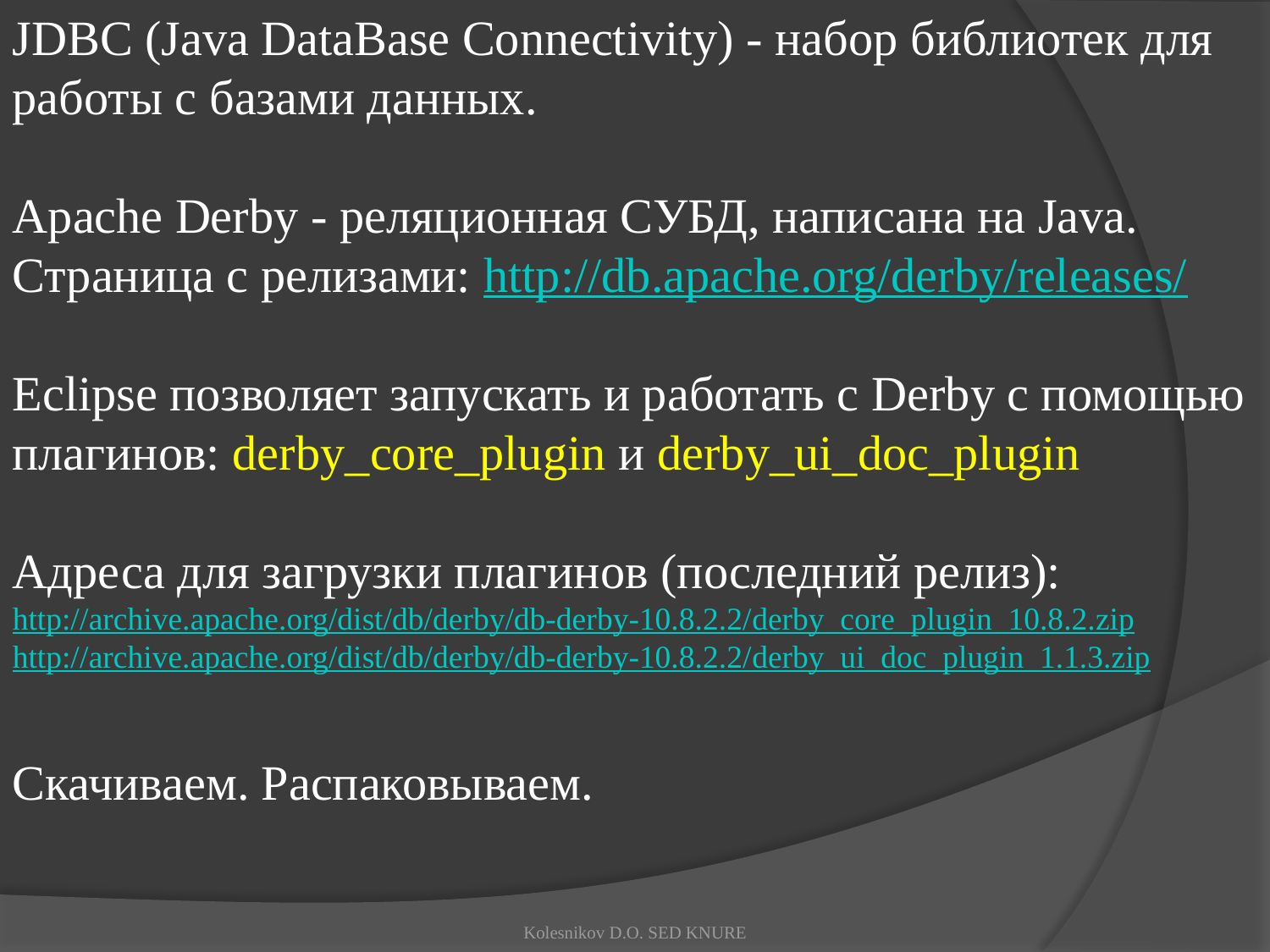

JDBC (Java DataBase Connectivity) - набор библиотек для работы c базами данных.

Apache Derby - реляционная СУБД, написана на Java.
Страница с релизами: http://db.apache.org/derby/releases/

Eclipse позволяет запускать и работать с Derby с помощью плагинов: derby_core_plugin и derby_ui_doc_plugin

Адреса для загрузки плагинов (последний релиз):
http://archive.apache.org/dist/db/derby/db-derby-10.8.2.2/derby_core_plugin_10.8.2.zip
http://archive.apache.org/dist/db/derby/db-derby-10.8.2.2/derby_ui_doc_plugin_1.1.3.zip

Скачиваем. Распаковываем.
Kolesnikov D.O. SED KNURE